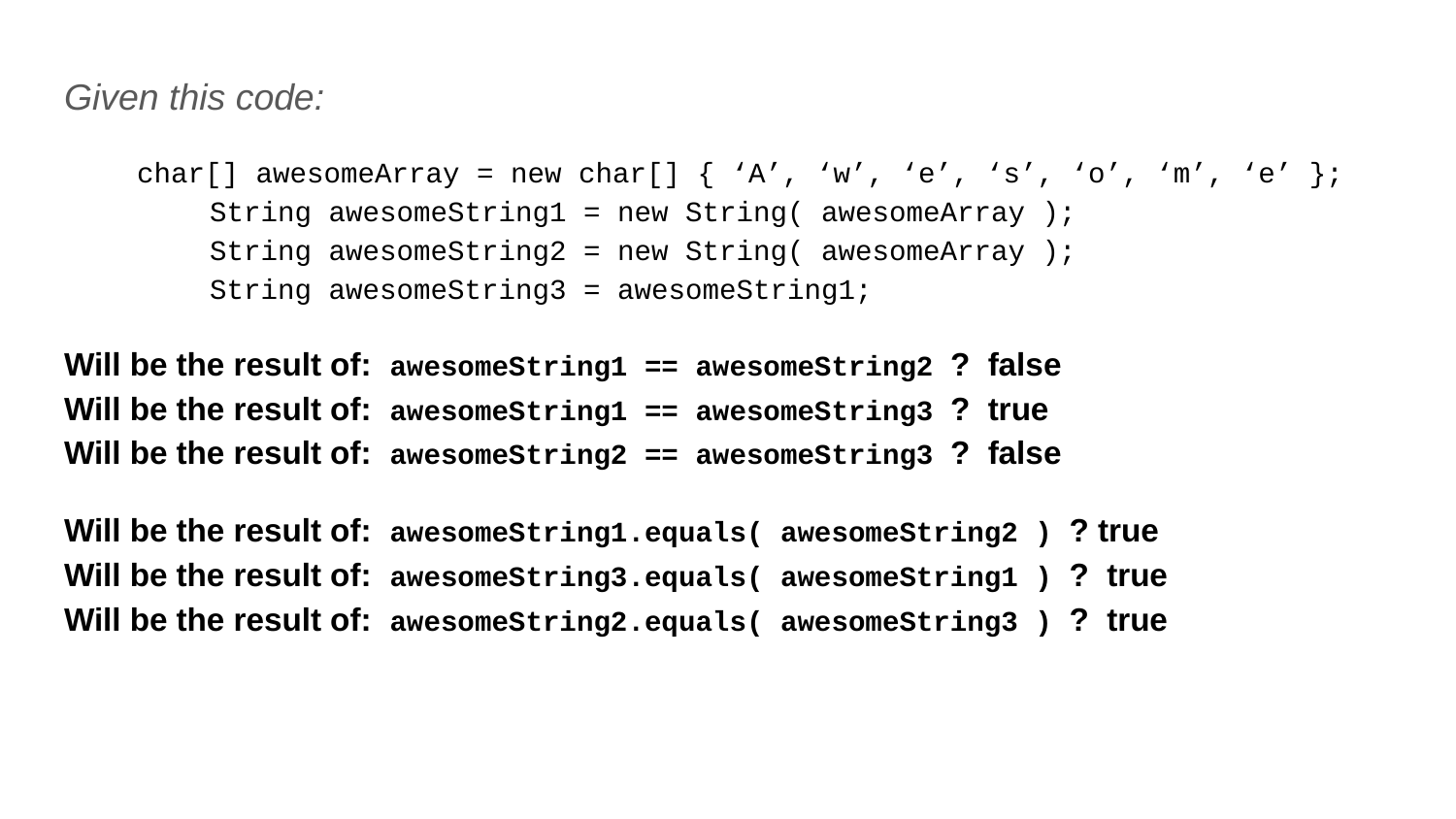

Given this code:
char[] awesomeArray = new char[] { ‘A’, ‘w’, ‘e’, ‘s’, ‘o’, ‘m’, ‘e’ };
	String awesomeString1 = new String( awesomeArray );
	String awesomeString2 = new String( awesomeArray );
	String awesomeString3 = awesomeString1;
Will be the result of:  awesomeString1 == awesomeString2 ?  false
Will be the result of:  awesomeString1 == awesomeString3 ?  true
Will be the result of:  awesomeString2 == awesomeString3 ?  false
Will be the result of:  awesomeString1.equals( awesomeString2 ) ? true
Will be the result of:  awesomeString3.equals( awesomeString1 ) ?  true
Will be the result of:  awesomeString2.equals( awesomeString3 ) ?  true